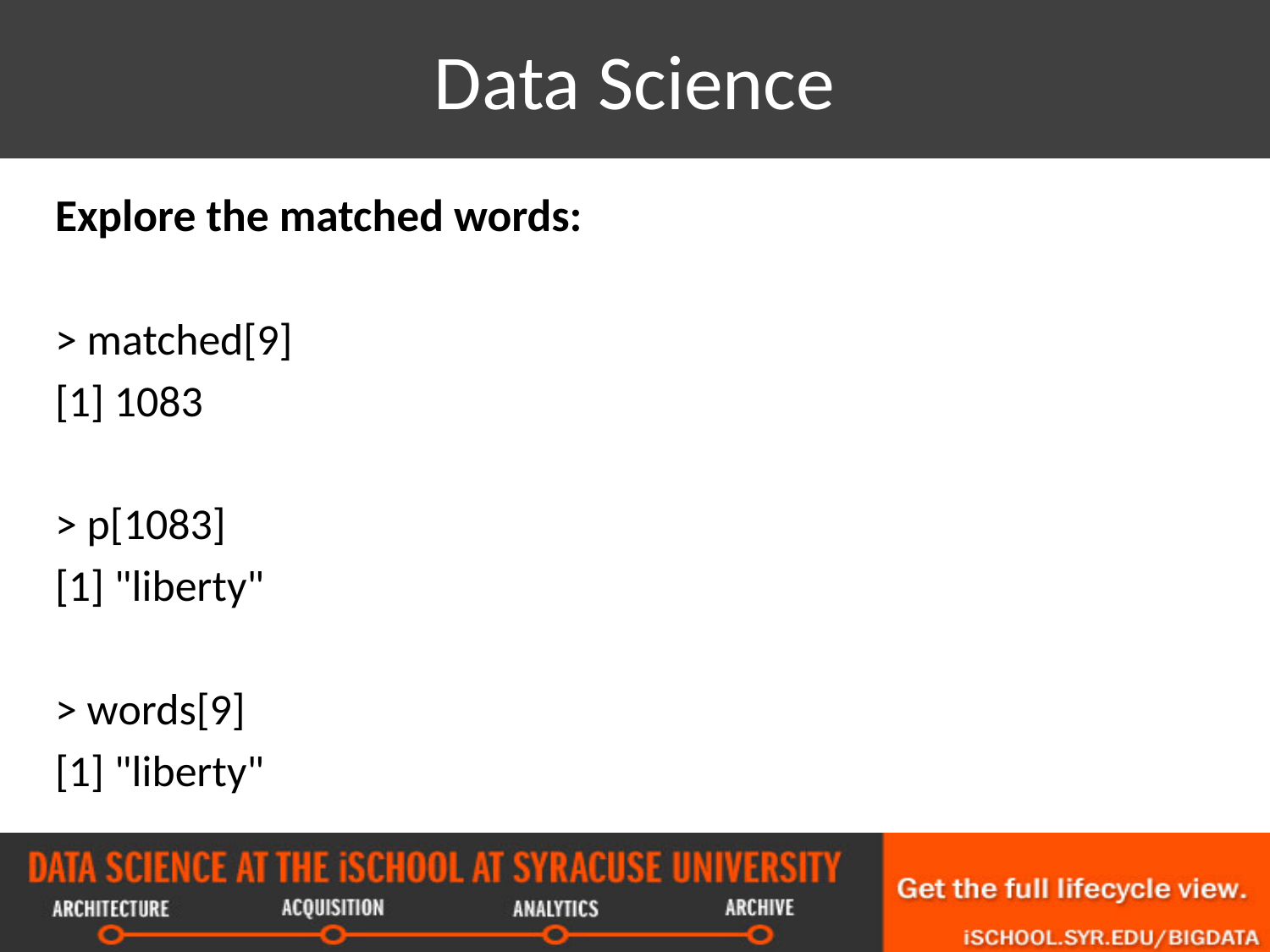

# Data Science
Explore the matched words:

> matched[9]
[1] 1083

> p[1083]
[1] "liberty"

> words[9]
[1] "liberty"